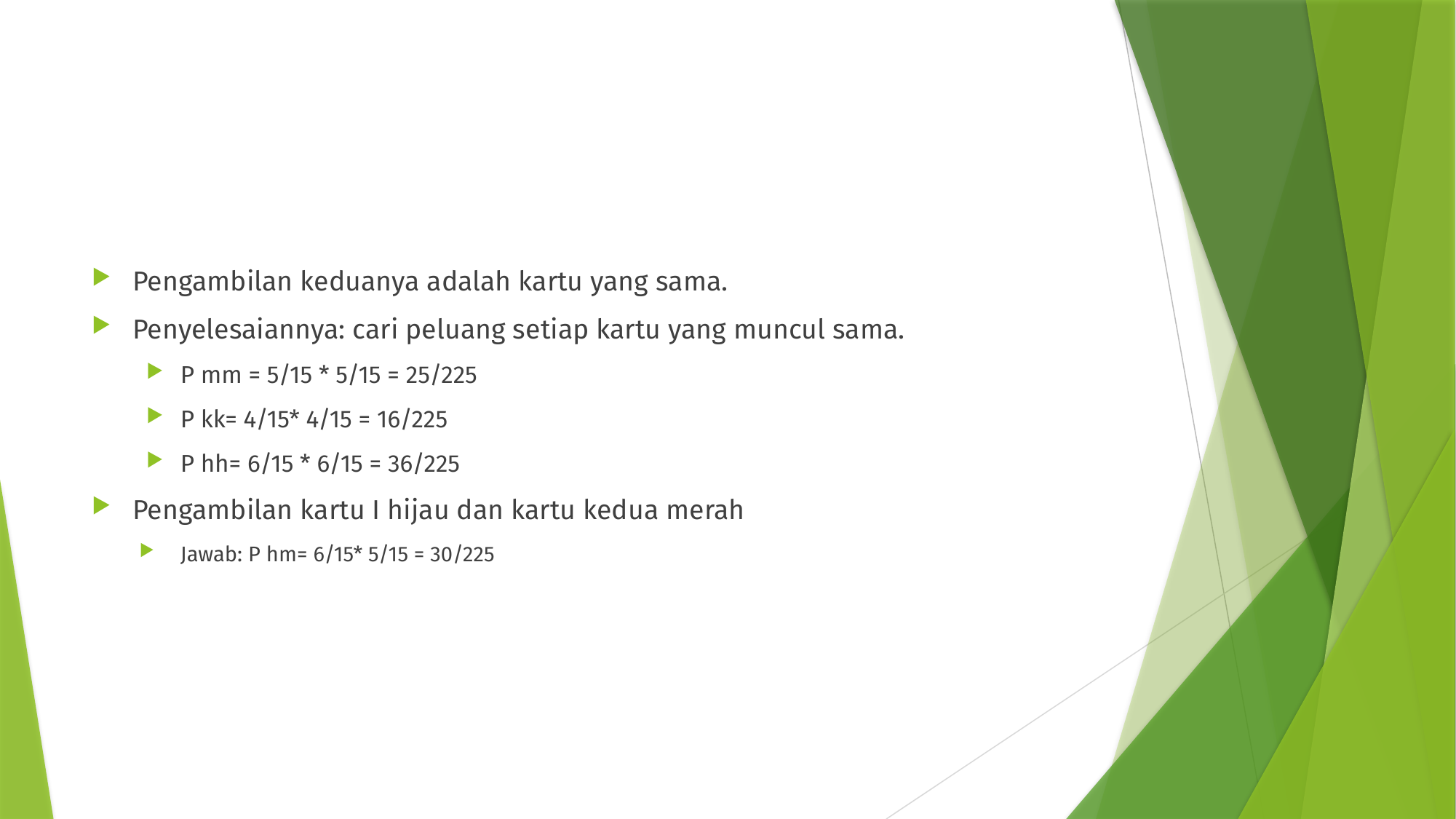

#
Pengambilan keduanya adalah kartu yang sama.
Penyelesaiannya: cari peluang setiap kartu yang muncul sama.
P mm = 5/15 * 5/15 = 25/225
P kk= 4/15* 4/15 = 16/225
P hh= 6/15 * 6/15 = 36/225
Pengambilan kartu I hijau dan kartu kedua merah
Jawab: P hm= 6/15* 5/15 = 30/225